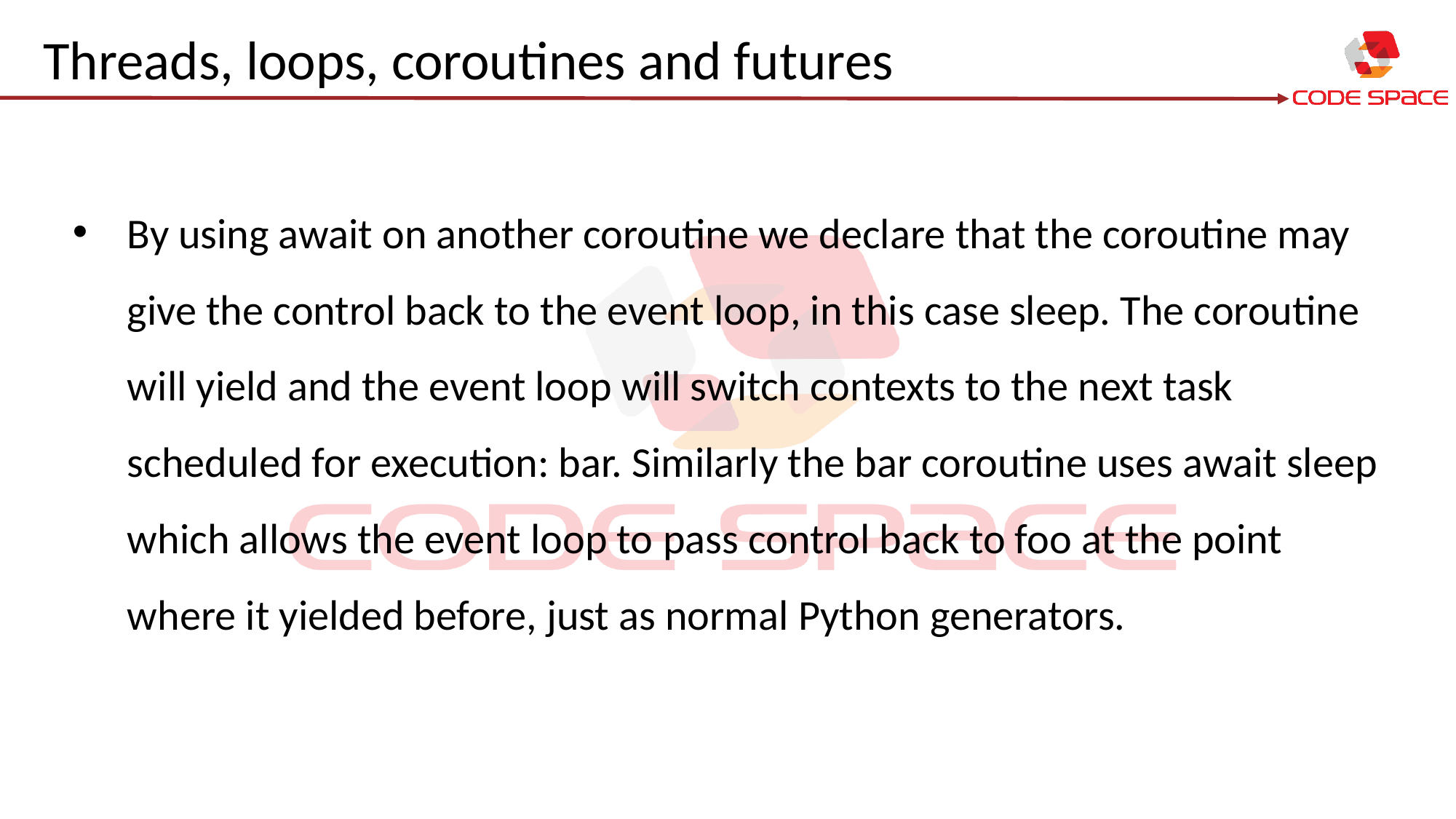

Threads, loops, coroutines and futures
By using await on another coroutine we declare that the coroutine may give the control back to the event loop, in this case sleep. The coroutine will yield and the event loop will switch contexts to the next task scheduled for execution: bar. Similarly the bar coroutine uses await sleep which allows the event loop to pass control back to foo at the point where it yielded before, just as normal Python generators.